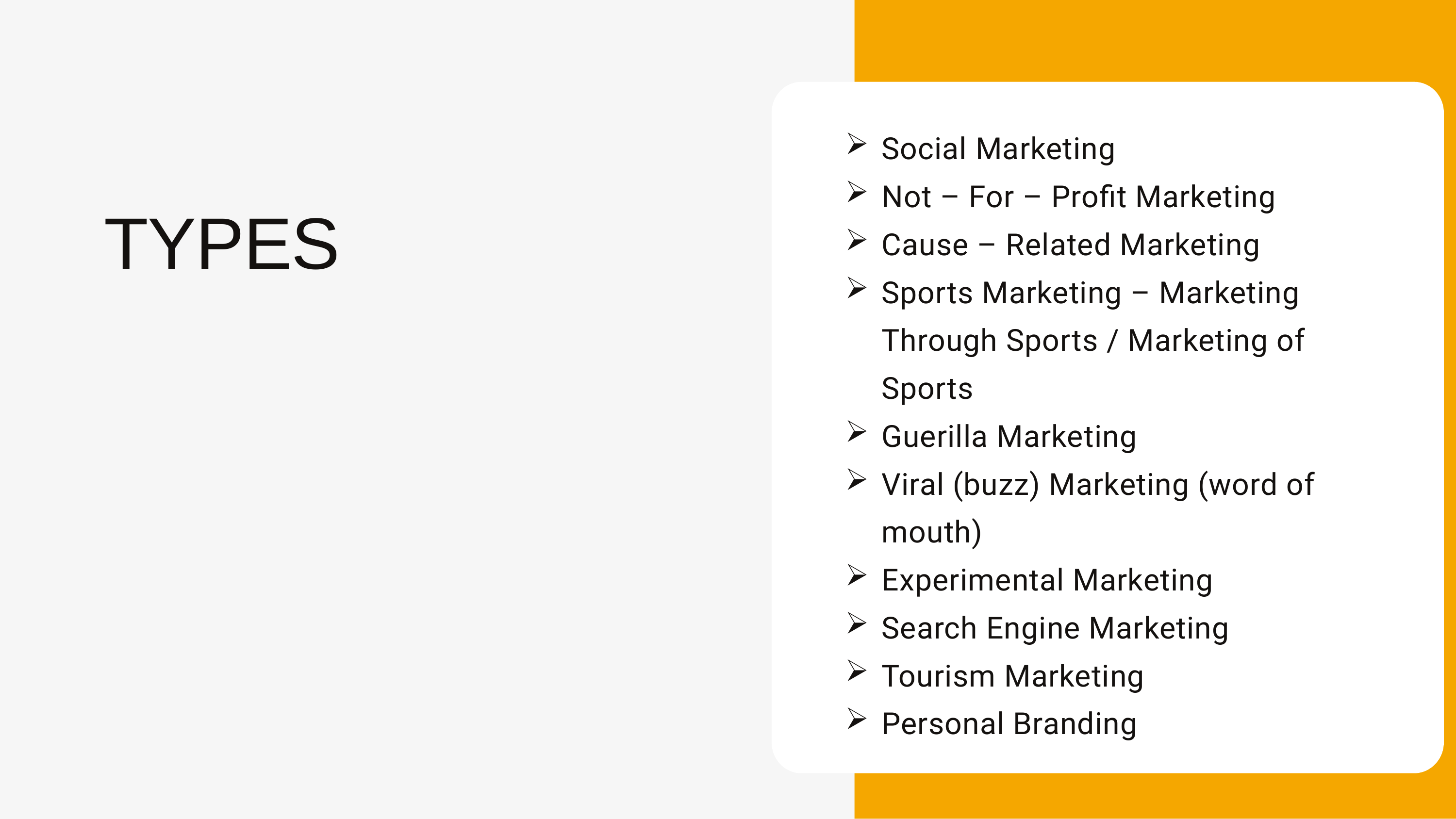

Social Marketing
Not – For – Profit Marketing
Cause – Related Marketing
Sports Marketing – Marketing Through Sports / Marketing of Sports
Guerilla Marketing
Viral (buzz) Marketing (word of mouth)
Experimental Marketing
Search Engine Marketing
Tourism Marketing
Personal Branding
TYPES